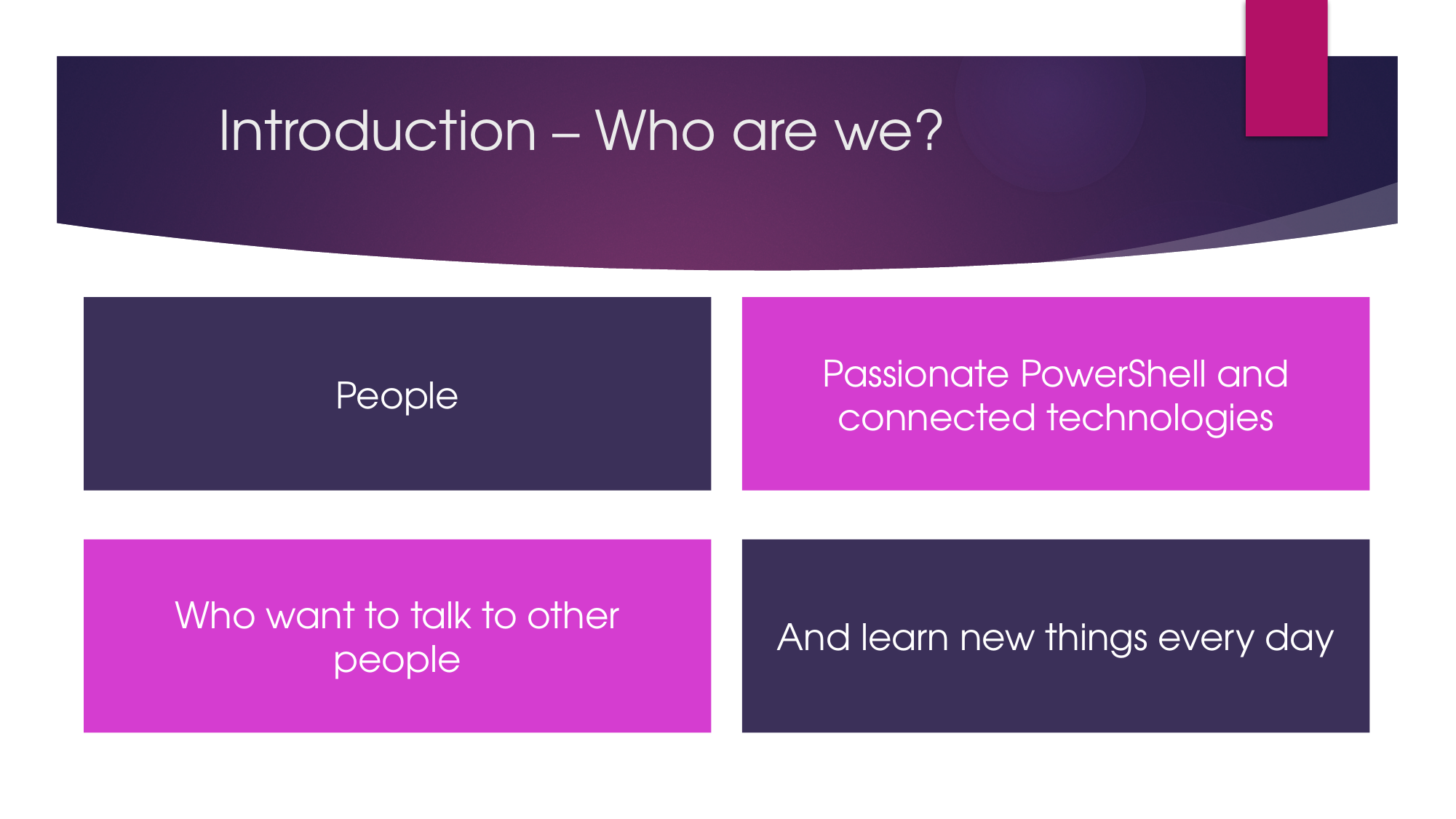

# Introduction – Who are we?
Passionate PowerShell and connected technologies
People
And learn new things every day
Who want to talk to other people